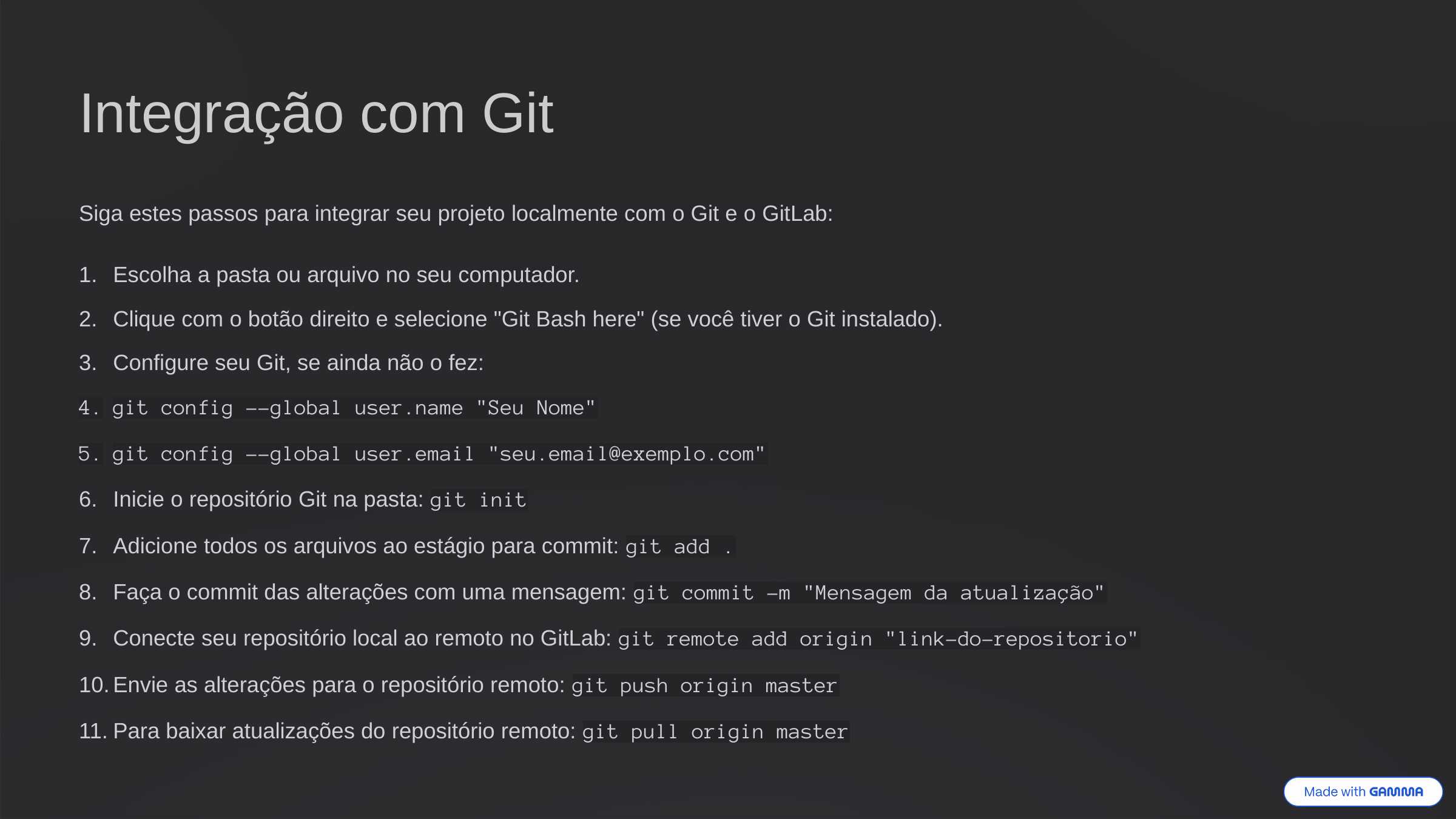

Integração com Git
Siga estes passos para integrar seu projeto localmente com o Git e o GitLab:
Escolha a pasta ou arquivo no seu computador.
Clique com o botão direito e selecione "Git Bash here" (se você tiver o Git instalado).
Configure seu Git, se ainda não o fez:
git config --global user.name "Seu Nome"
git config --global user.email "seu.email@exemplo.com"
Inicie o repositório Git na pasta: git init
Adicione todos os arquivos ao estágio para commit: git add .
Faça o commit das alterações com uma mensagem: git commit -m "Mensagem da atualização"
Conecte seu repositório local ao remoto no GitLab: git remote add origin "link-do-repositorio"
Envie as alterações para o repositório remoto: git push origin master
Para baixar atualizações do repositório remoto: git pull origin master